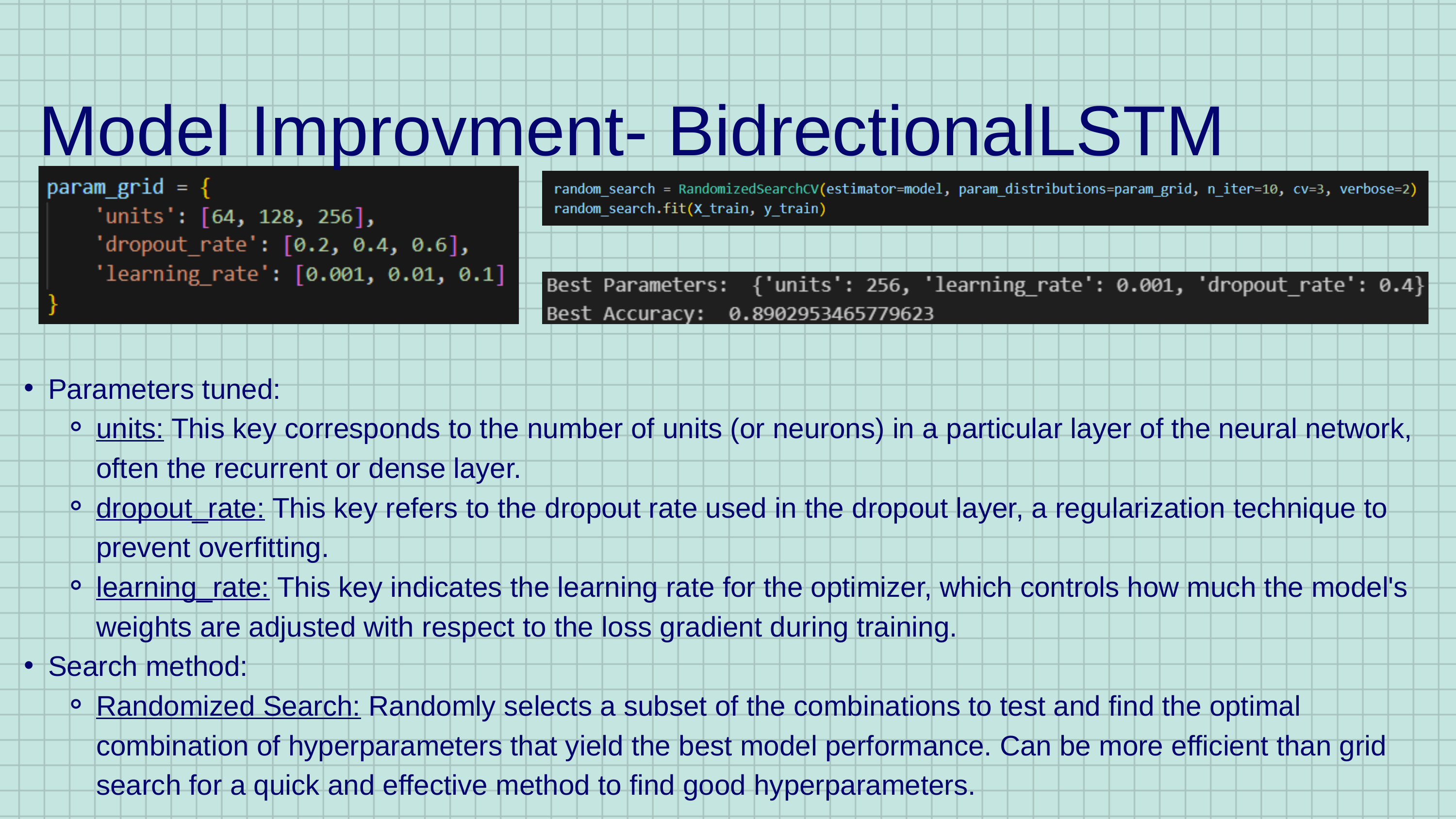

Model Improvment- BidrectionalLSTM

Parameters tuned:
units: This key corresponds to the number of units (or neurons) in a particular layer of the neural network, often the recurrent or dense layer.
dropout_rate: This key refers to the dropout rate used in the dropout layer, a regularization technique to prevent overfitting.
learning_rate: This key indicates the learning rate for the optimizer, which controls how much the model's weights are adjusted with respect to the loss gradient during training.
Search method:
Randomized Search: Randomly selects a subset of the combinations to test and find the optimal combination of hyperparameters that yield the best model performance. Can be more efficient than grid search for a quick and effective method to find good hyperparameters.